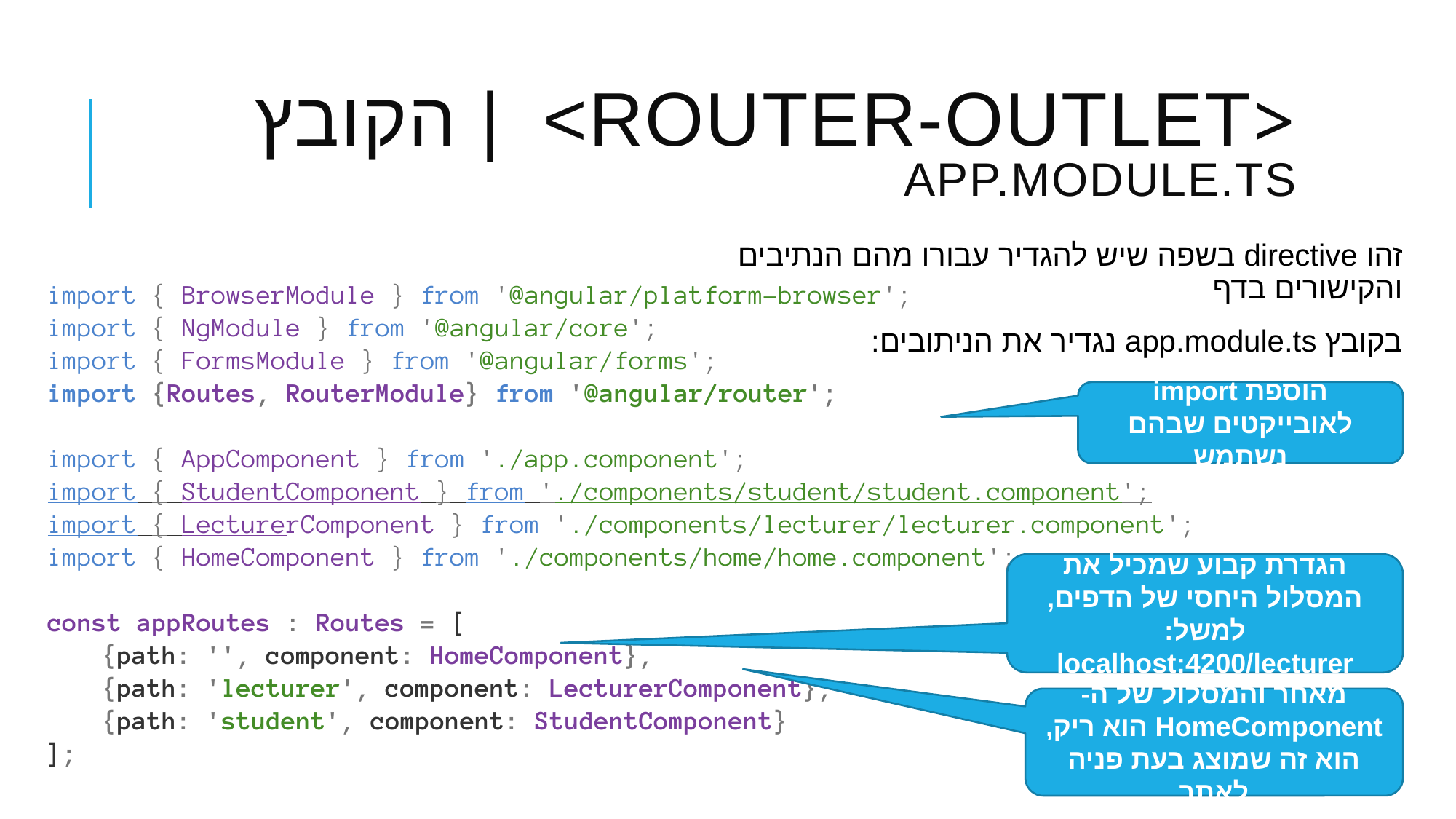

# <router-outlet>  | הקובץ  app.module.ts
זהו directive בשפה שיש להגדיר עבורו מהם הנתיבים והקישורים בדף
בקובץ app.module.ts נגדיר את הניתובים:
import { BrowserModule } from '@angular/platform-browser';
import { NgModule } from '@angular/core';
import { FormsModule } from '@angular/forms';
import {Routes, RouterModule} from '@angular/router';
import { AppComponent } from './app.component';
import { StudentComponent } from './components/student/student.component';
import { LecturerComponent } from './components/lecturer/lecturer.component';
import { HomeComponent } from './components/home/home.component';
const appRoutes : Routes = [
{path: '', component: HomeComponent},
{path: 'lecturer', component: LecturerComponent},
{path: 'student', component: StudentComponent}
];

הוספת import לאובייקטים שבהם נשתמש
הגדרת קבוע שמכיל את המסלול היחסי של הדפים, למשל:
localhost:4200/lecturer
מאחר והמסלול של ה- HomeComponent הוא ריק, הוא זה שמוצג בעת פניה לאתר